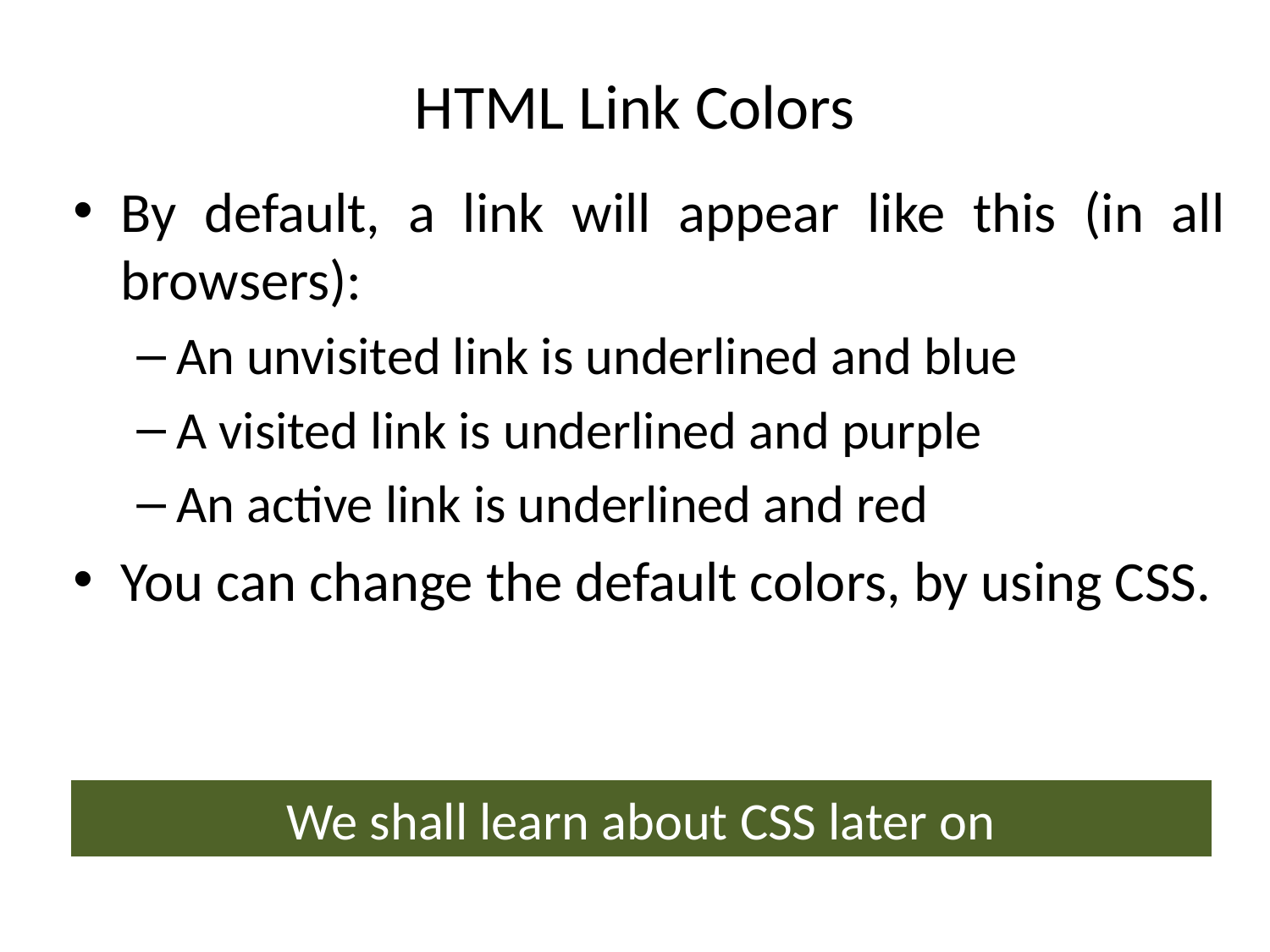

# HTML Link Colors
By default, a link will appear like this (in all browsers):
An unvisited link is underlined and blue
A visited link is underlined and purple
An active link is underlined and red
You can change the default colors, by using CSS.
We shall learn about CSS later on